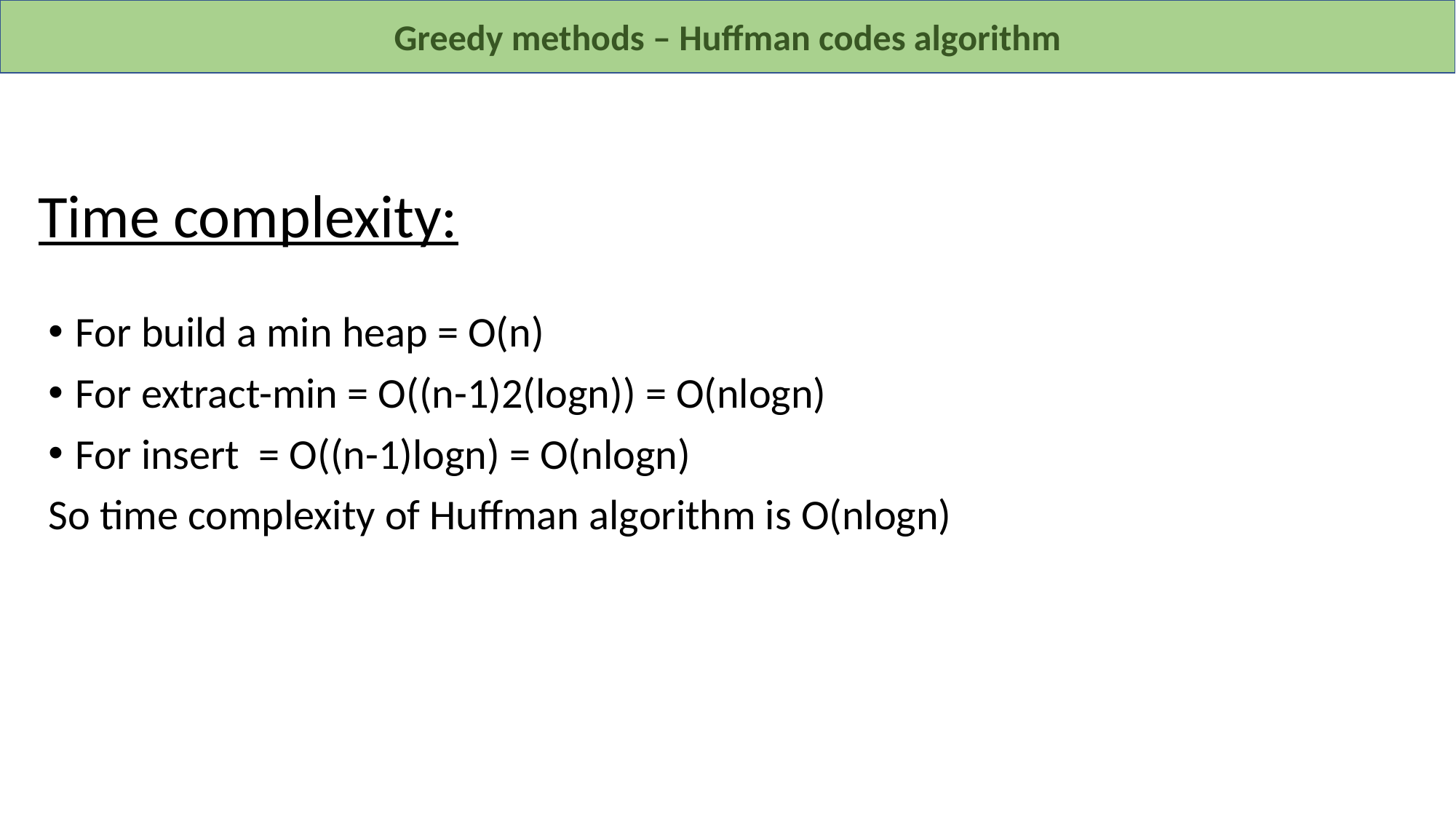

Greedy methods – Huffman codes algorithm
# Time complexity:
For build a min heap = O(n)
For extract-min = O((n-1)2(logn)) = O(nlogn)
For insert  = O((n-1)logn) = O(nlogn)
So time complexity of Huffman algorithm is O(nlogn)